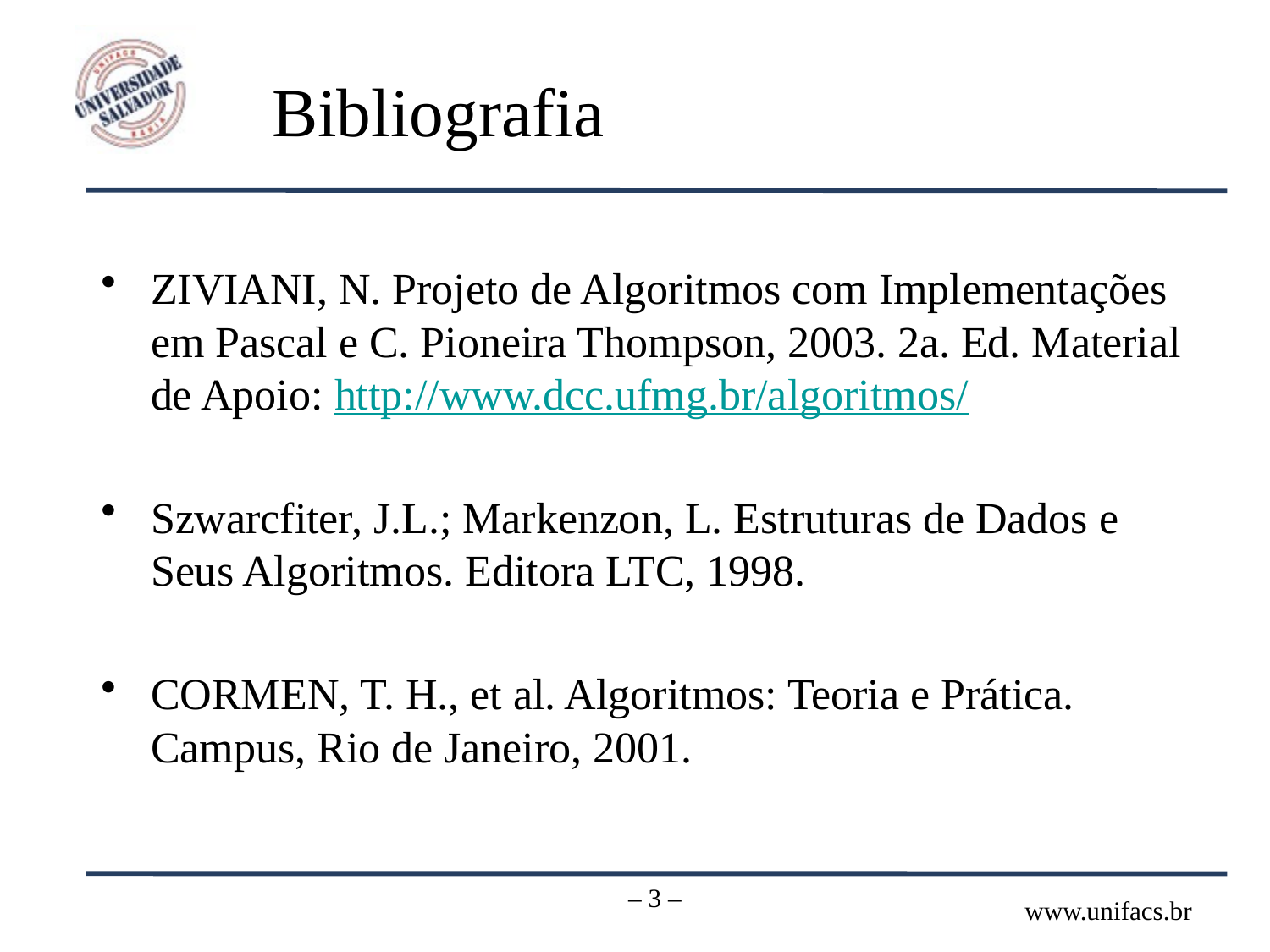

# Bibliografia

ZIVIANI, N. Projeto de Algoritmos com Implementações em Pascal e C. Pioneira Thompson, 2003. 2a. Ed. Material de Apoio: http://www.dcc.ufmg.br/algoritmos/

Szwarcfiter, J.L.; Markenzon, L. Estruturas de Dados e Seus Algoritmos. Editora LTC, 1998.

CORMEN, T. H., et al. Algoritmos: Teoria e Prática. Campus, Rio de Janeiro, 2001.

– 3 –